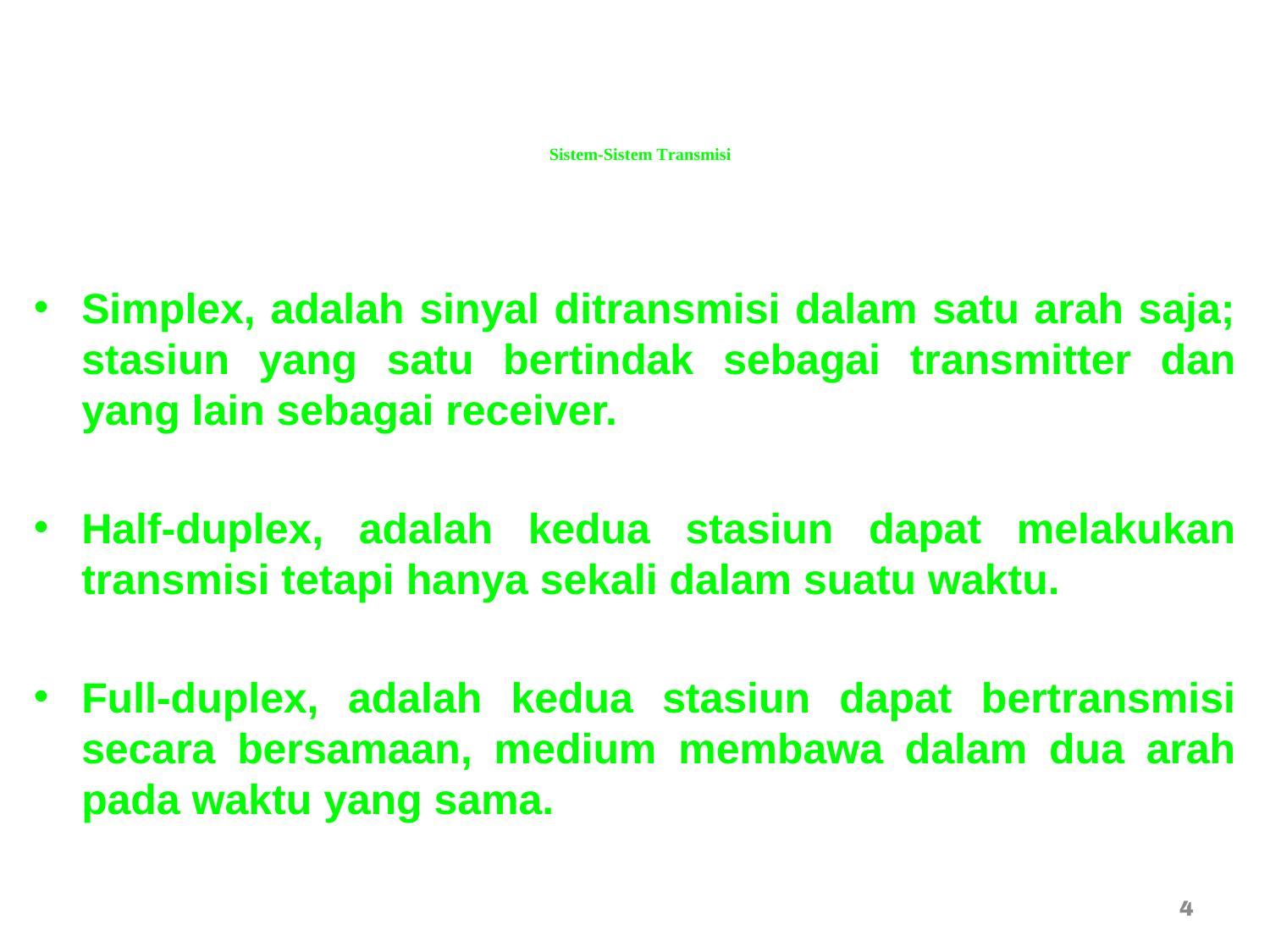

# Sistem-Sistem Transmisi
Simplex, adalah sinyal ditransmisi dalam satu arah saja; stasiun yang satu bertindak sebagai transmitter dan yang lain sebagai receiver.

Half-duplex, adalah kedua stasiun dapat melakukan transmisi tetapi hanya sekali dalam suatu waktu.

Full-duplex, adalah kedua stasiun dapat bertransmisi secara bersamaan, medium membawa dalam dua arah pada waktu yang sama.

4